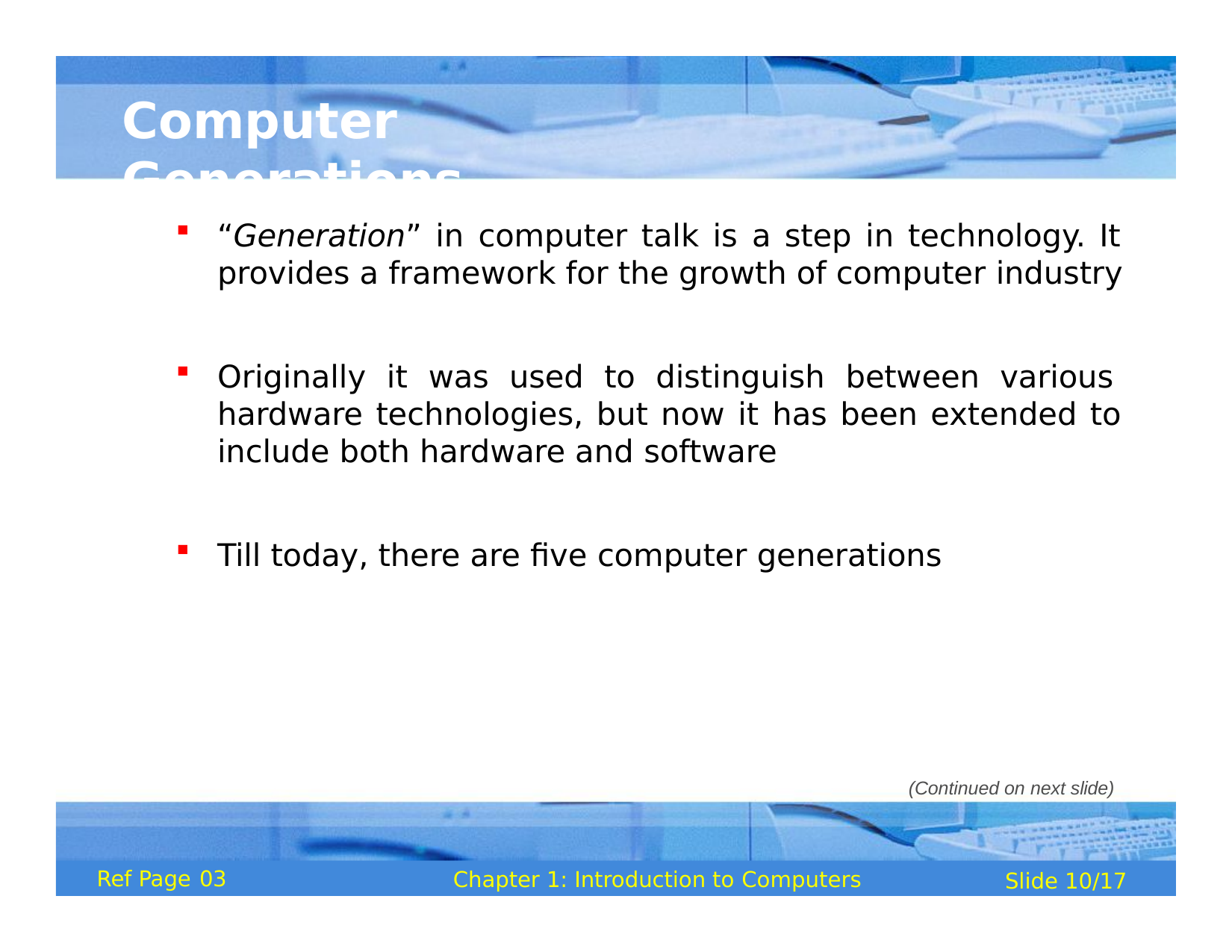

# Computer Generations
“Generation” in computer talk is a step in technology. It  provides a framework for the growth of computer industry

Originally it was used to distinguish between various  hardware technologies, but now it has been extended to  include both hardware and software

Till today, there are five computer generations

(Continued on next slide)
Ref Page 03
Chapter 1: Introduction to Computers
Slide 10/17